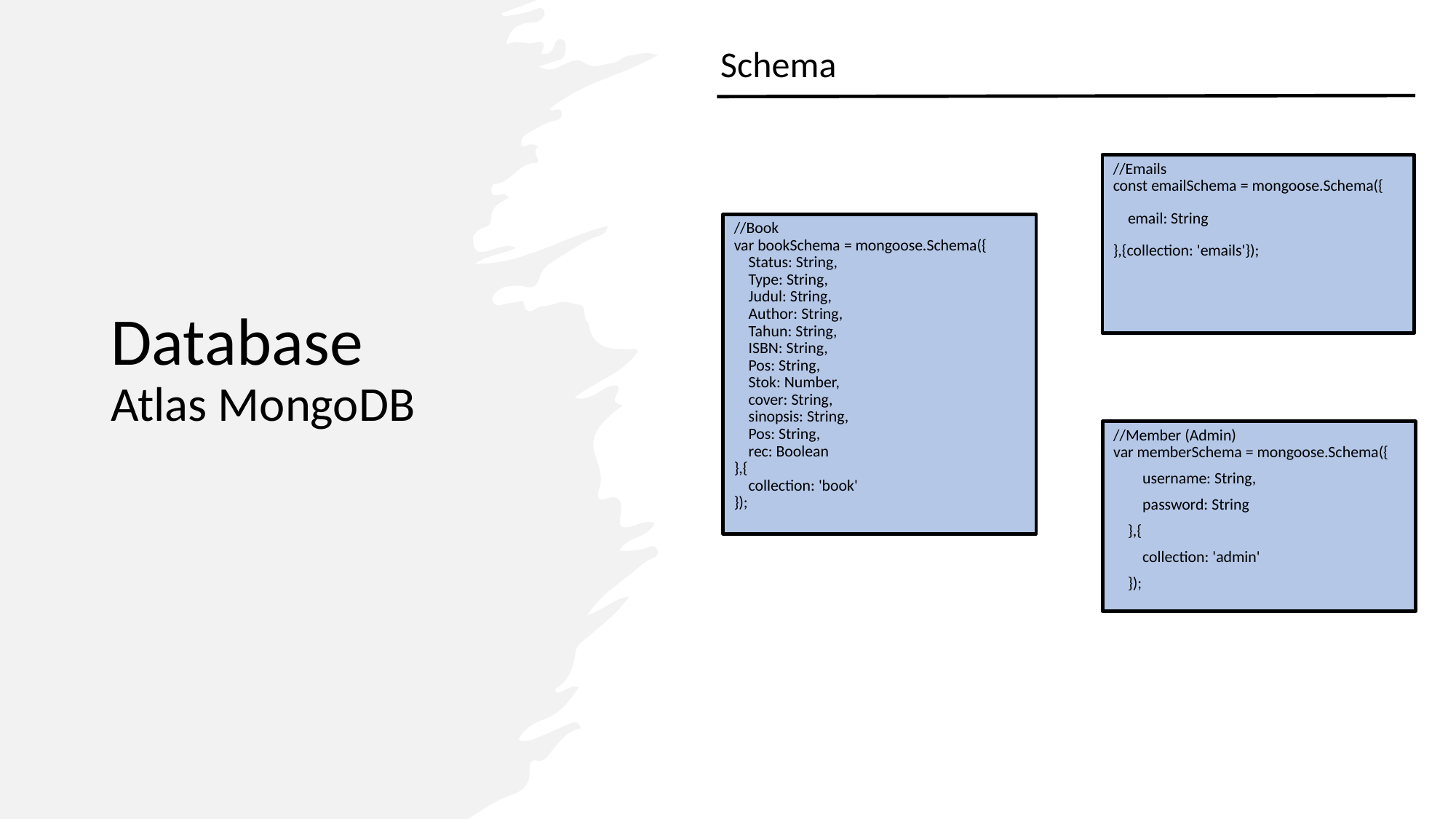

Schema
# Database Atlas MongoDB
//Emails
const emailSchema = mongoose.Schema({
    email: String
},{collection: 'emails'});

//Book
var bookSchema = mongoose.Schema({
    Status: String,
    Type: String,
    Judul: String,
    Author: String,
    Tahun: String,
    ISBN: String,
    Pos: String,
    Stok: Number,
    cover: String,
    sinopsis: String,
    Pos: String,
    rec: Boolean
},{
    collection: 'book'
});

//Member (Admin)
var memberSchema = mongoose.Schema({
        username: String,
        password: String
    },{
        collection: 'admin'
    });